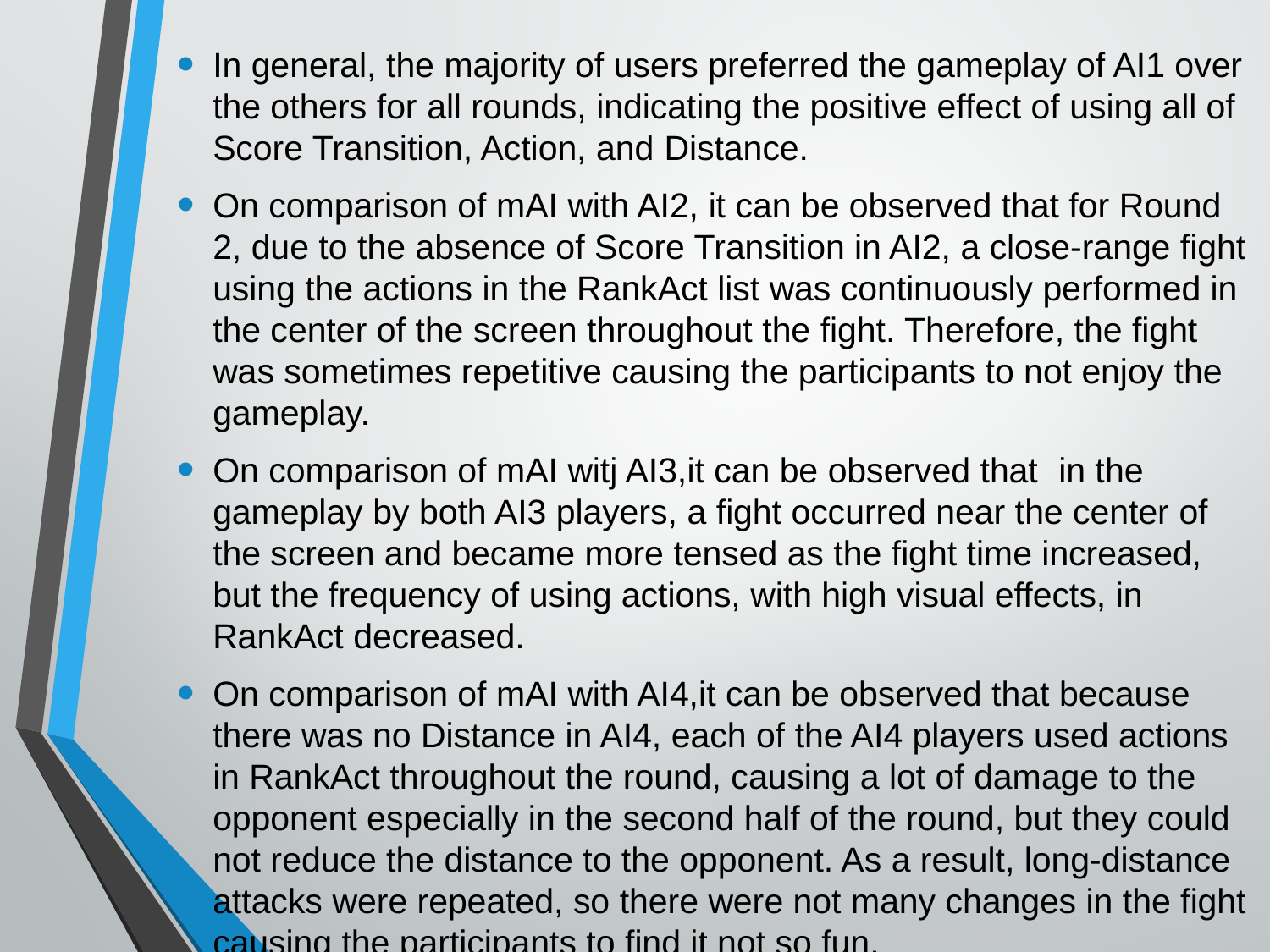

In general, the majority of users preferred the gameplay of AI1 over the others for all rounds, indicating the positive effect of using all of Score Transition, Action, and Distance.
On comparison of mAI with AI2, it can be observed that for Round 2, due to the absence of Score Transition in AI2, a close-range fight using the actions in the RankAct list was continuously performed in the center of the screen throughout the fight. Therefore, the fight was sometimes repetitive causing the participants to not enjoy the gameplay.
On comparison of mAI witj AI3,it can be observed that  in the gameplay by both AI3 players, a fight occurred near the center of the screen and became more tensed as the fight time increased, but the frequency of using actions, with high visual effects, in RankAct decreased.
On comparison of mAI with AI4,it can be observed that because there was no Distance in AI4, each of the AI4 players used actions in RankAct throughout the round, causing a lot of damage to the opponent especially in the second half of the round, but they could not reduce the distance to the opponent. As a result, long-distance attacks were repeated, so there were not many changes in the fight causing the participants to find it not so fun.

#